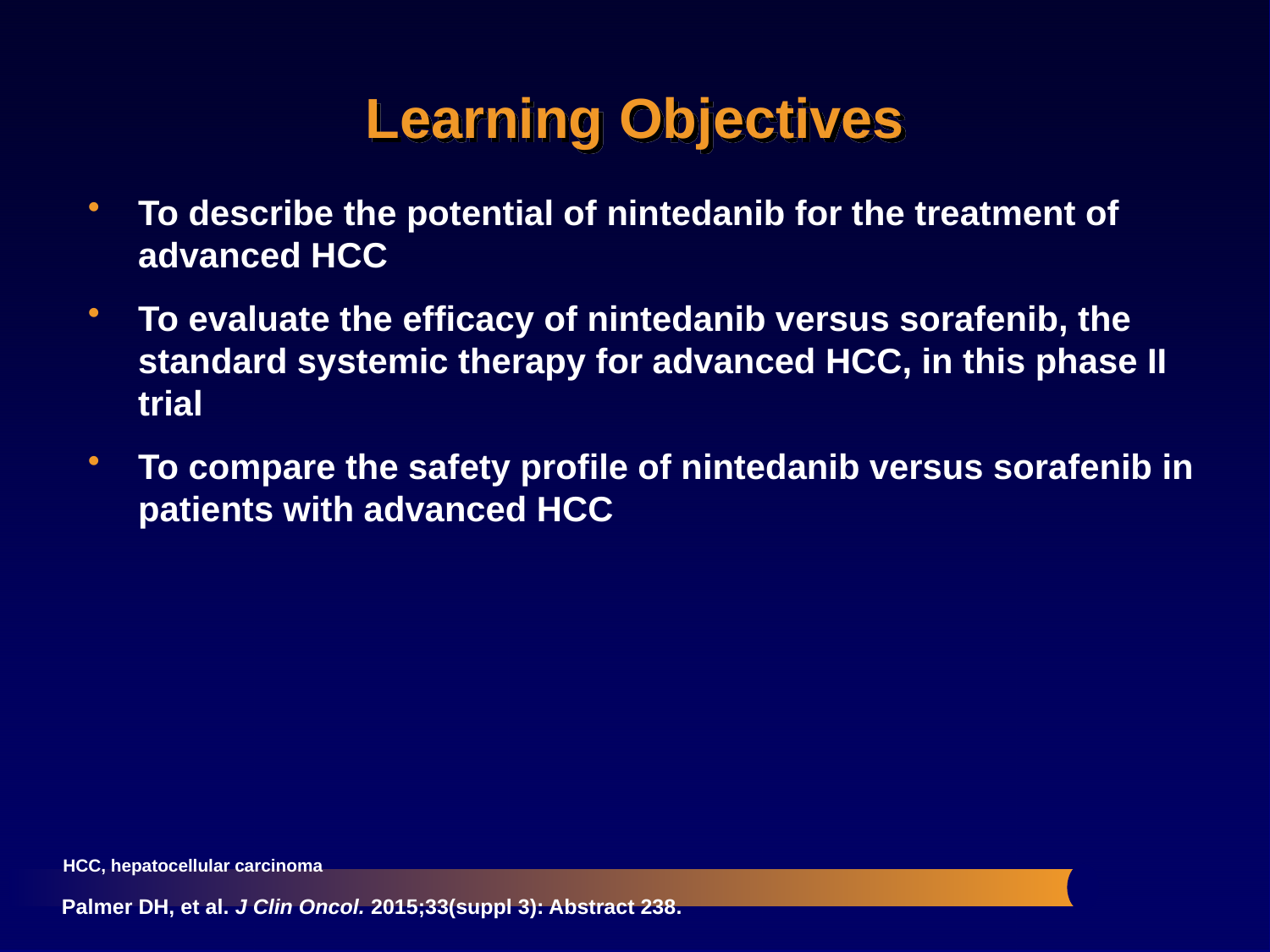

# Learning Objectives
To describe the potential of nintedanib for the treatment of advanced HCC
To evaluate the efficacy of nintedanib versus sorafenib, the standard systemic therapy for advanced HCC, in this phase II trial
To compare the safety profile of nintedanib versus sorafenib in patients with advanced HCC

HCC, hepatocellular carcinoma
Palmer DH, et al. J Clin Oncol. 2015;33(suppl 3): Abstract 238.